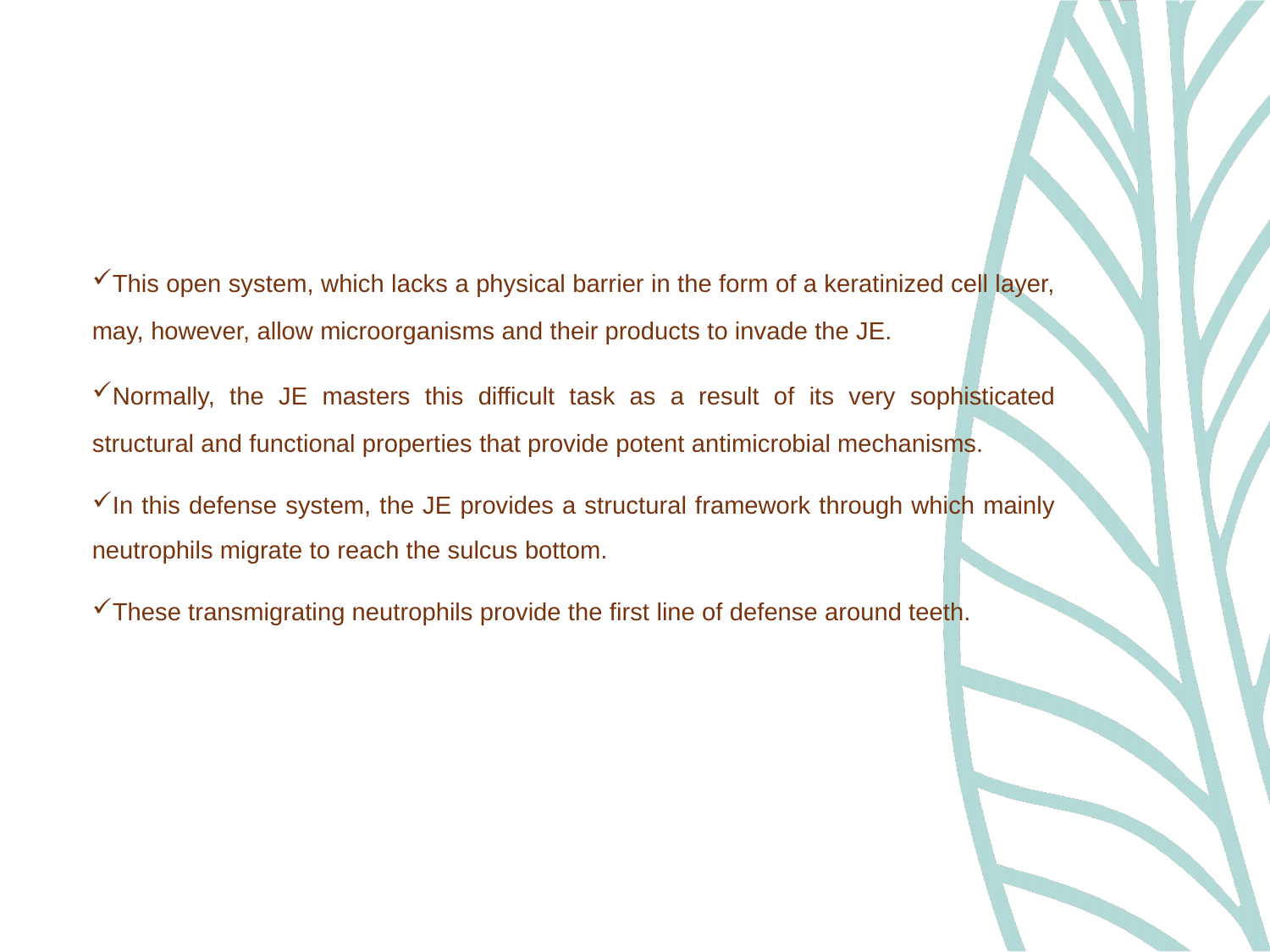

This open system, which lacks a physical barrier in the form of a keratinized cell layer, may, however, allow microorganisms and their products to invade the JE.
Normally, the JE masters this difficult task as a result of its very sophisticated structural and functional properties that provide potent antimicrobial mechanisms.
In this defense system, the JE provides a structural framework through which mainly neutrophils migrate to reach the sulcus bottom.
These transmigrating neutrophils provide the first line of defense around teeth.